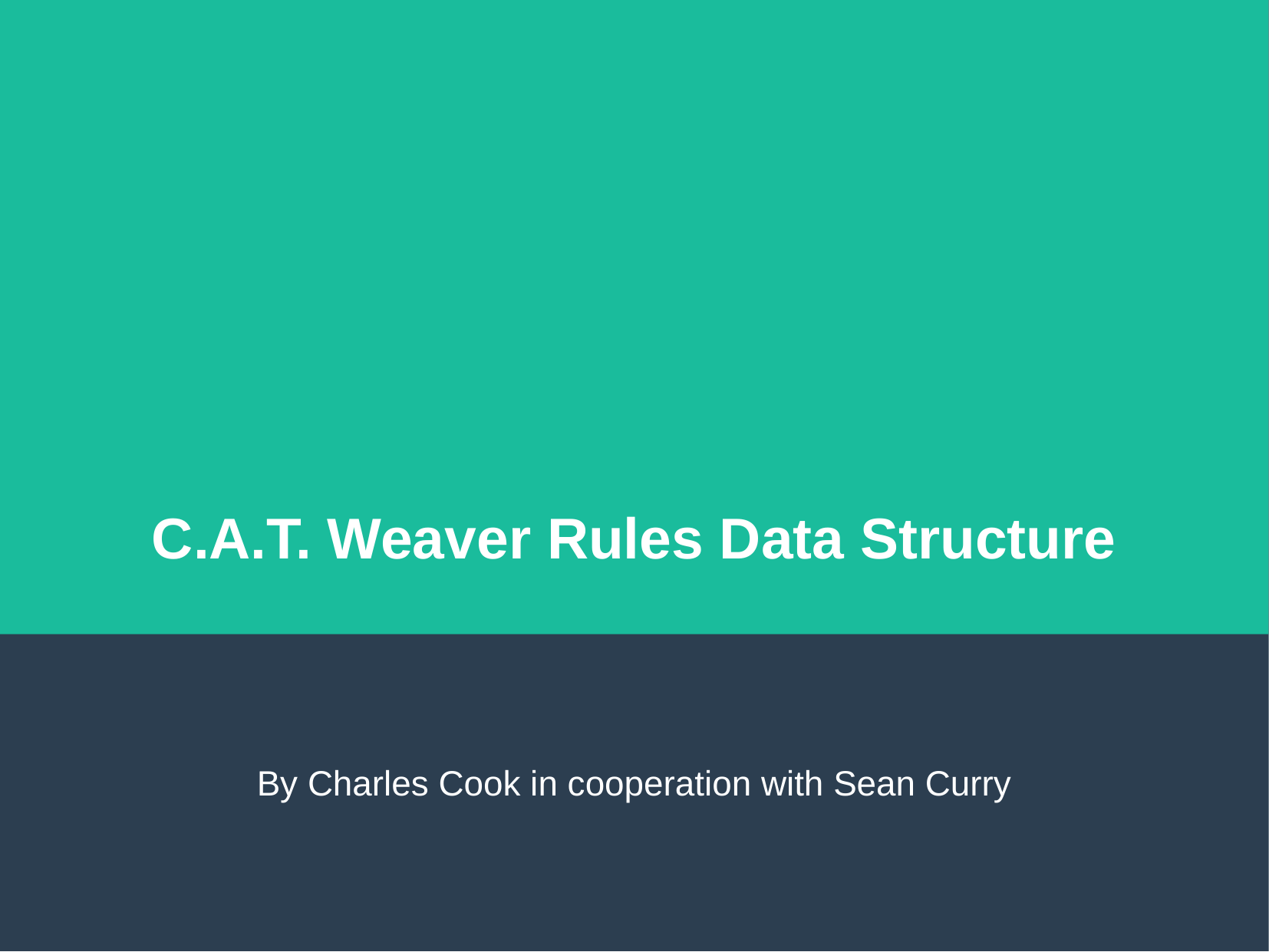

C.A.T. Weaver Rules Data Structure
By Charles Cook in cooperation with Sean Curry